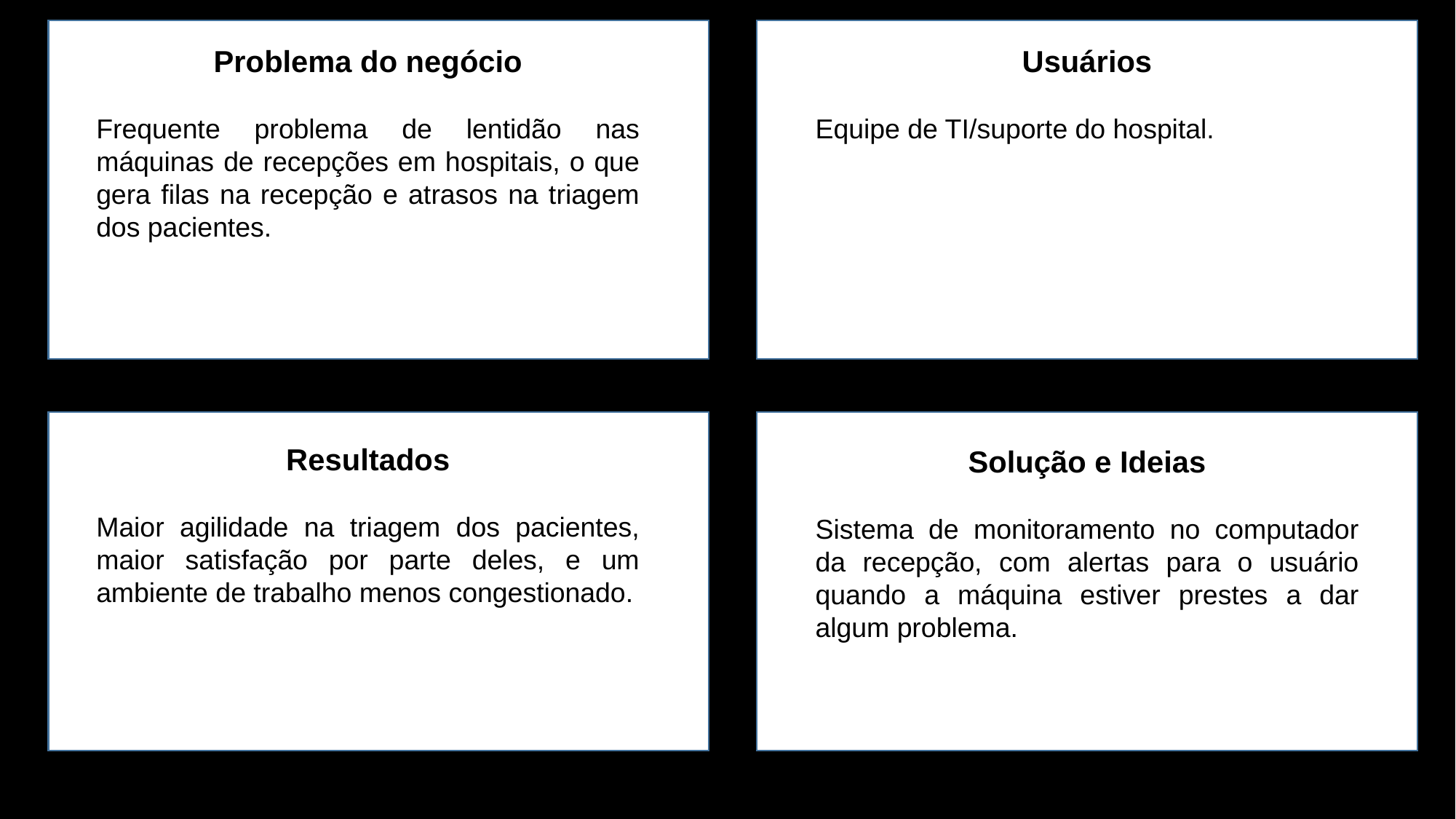

Problema do negócio

Frequente problema de lentidão nas máquinas de recepções em hospitais, o que gera filas na recepção e atrasos na triagem dos pacientes.

Usuários

Equipe de TI/suporte do hospital.

Usuários
Problema do negócio

Frequente problema de lentidão nas máquinas de recepções em hospitais, o que gera filas na recepção e atrasos na triagem dos pacientes.

Resultados

Maior agilidade na triagem dos pacientes, maior satisfação por parte deles, e um ambiente de trabalho menos congestionado.
Solução e Ideias

Sistema de monitoramento no computador da recepção, com alertas para o usuário quando a máquina estiver prestes a dar algum problema.
Resultados
Soluções